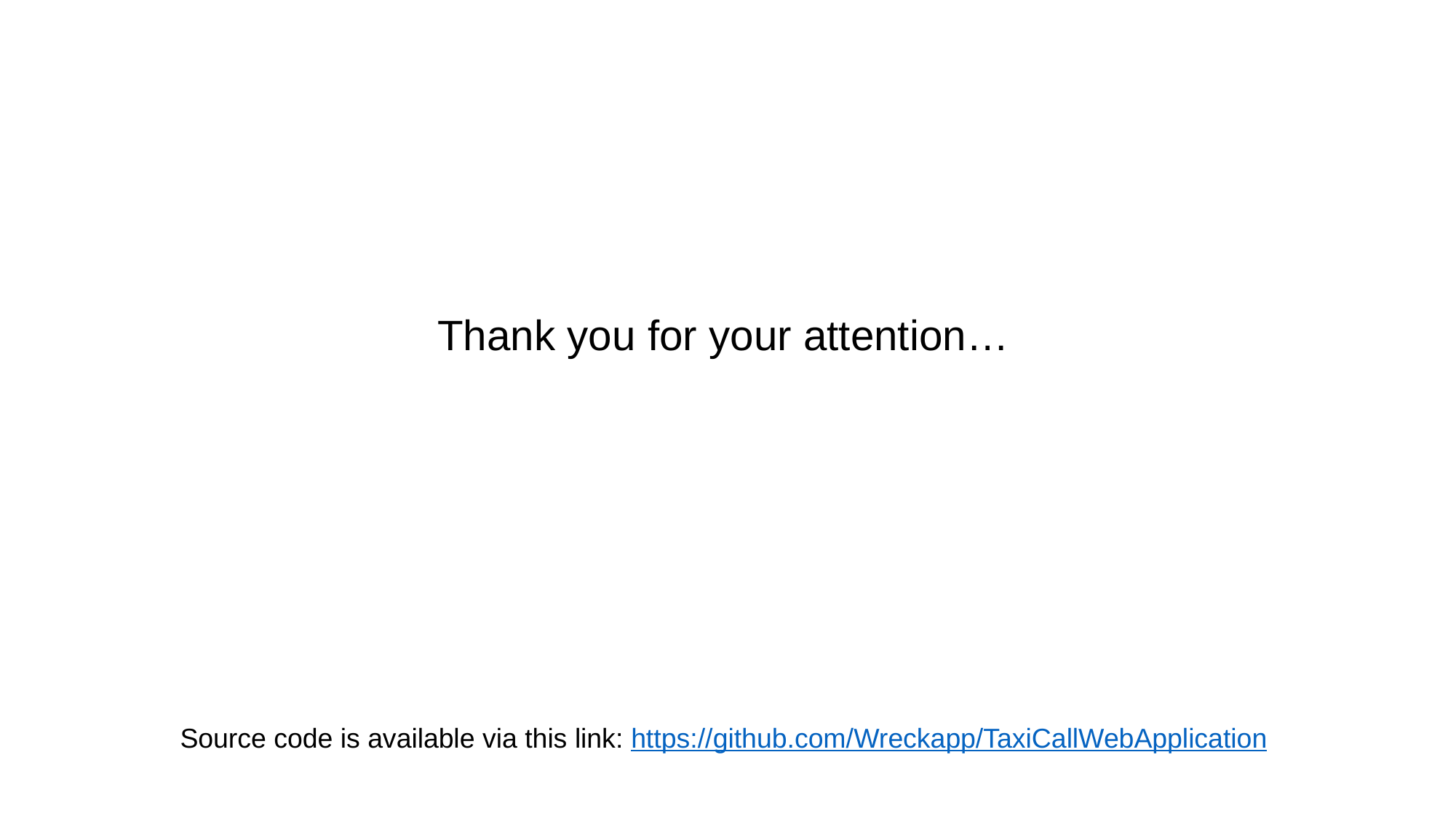

Thank you for your attention…
Source code is available via this link: https://github.com/Wreckapp/TaxiCallWebApplication